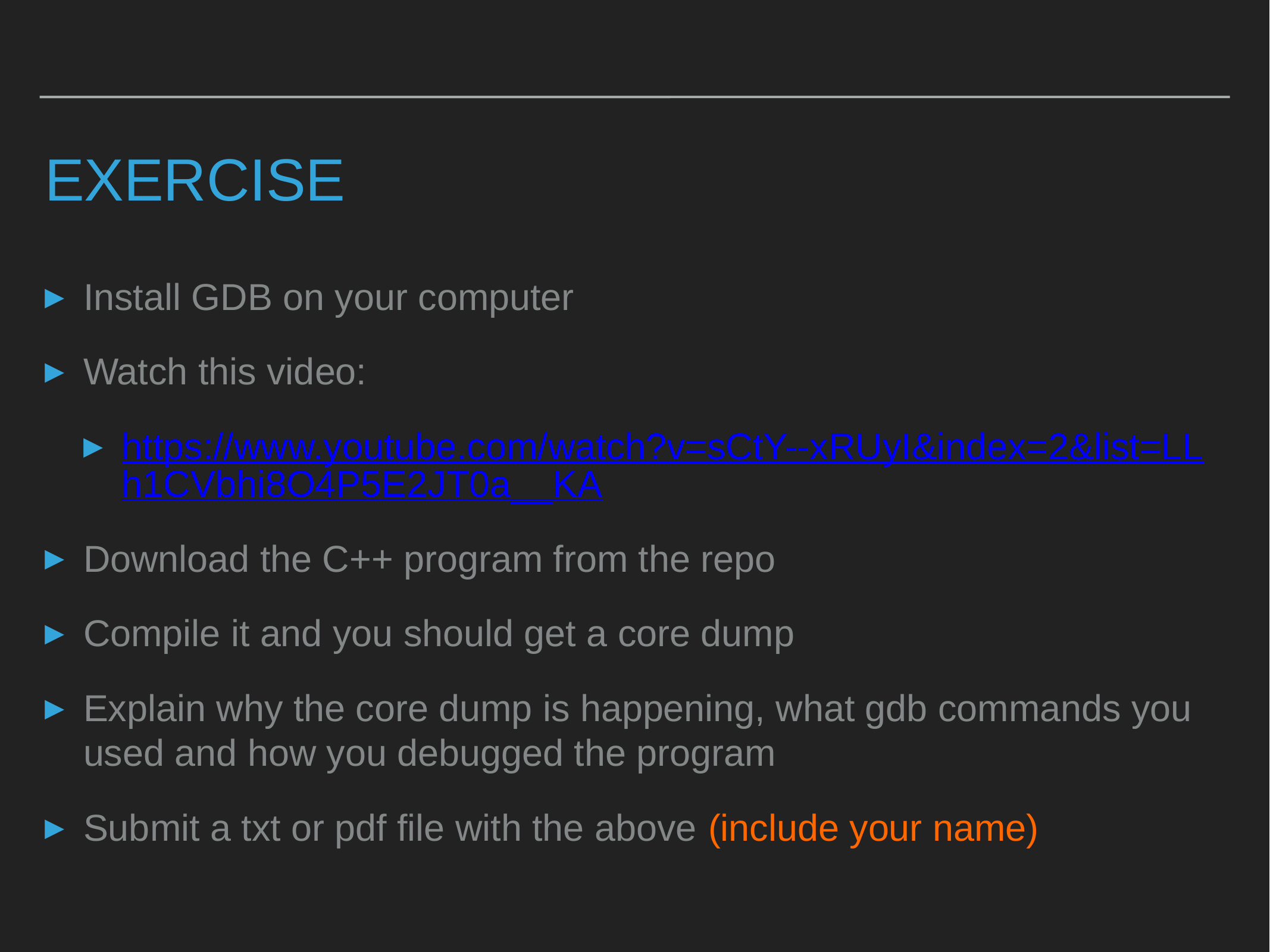

# Exercise
Install GDB on your computer
Watch this video:
https://www.youtube.com/watch?v=sCtY--xRUyI&index=2&list=LLh1CVbhi8O4P5E2JT0a__KA
Download the C++ program from the repo
Compile it and you should get a core dump
Explain why the core dump is happening, what gdb commands you used and how you debugged the program
Submit a txt or pdf file with the above (include your name)